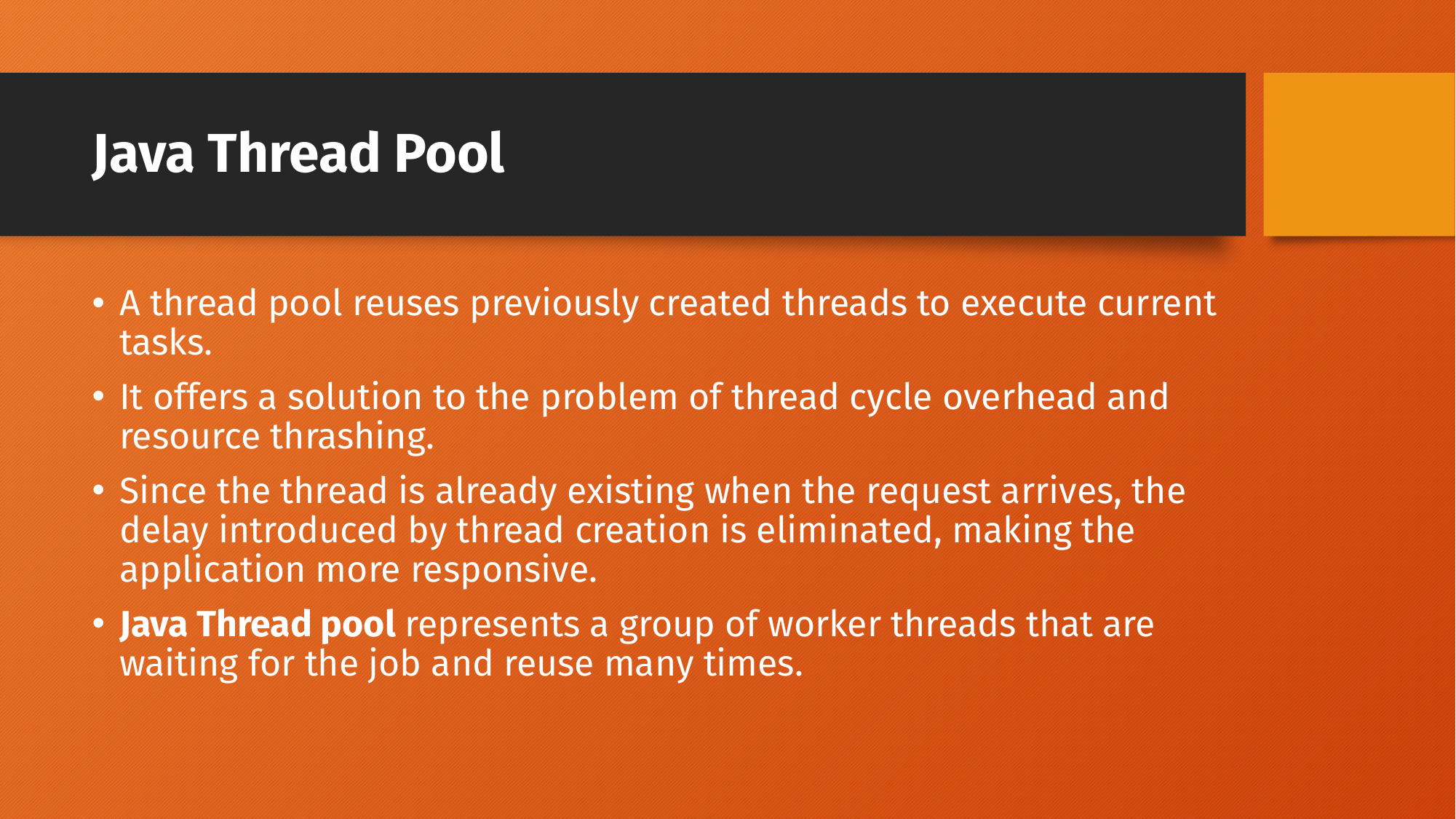

# Java Thread Pool
A thread pool reuses previously created threads to execute current tasks.
It offers a solution to the problem of thread cycle overhead and resource thrashing.
Since the thread is already existing when the request arrives, the delay introduced by thread creation is eliminated, making the application more responsive.
Java Thread pool represents a group of worker threads that are waiting for the job and reuse many times.